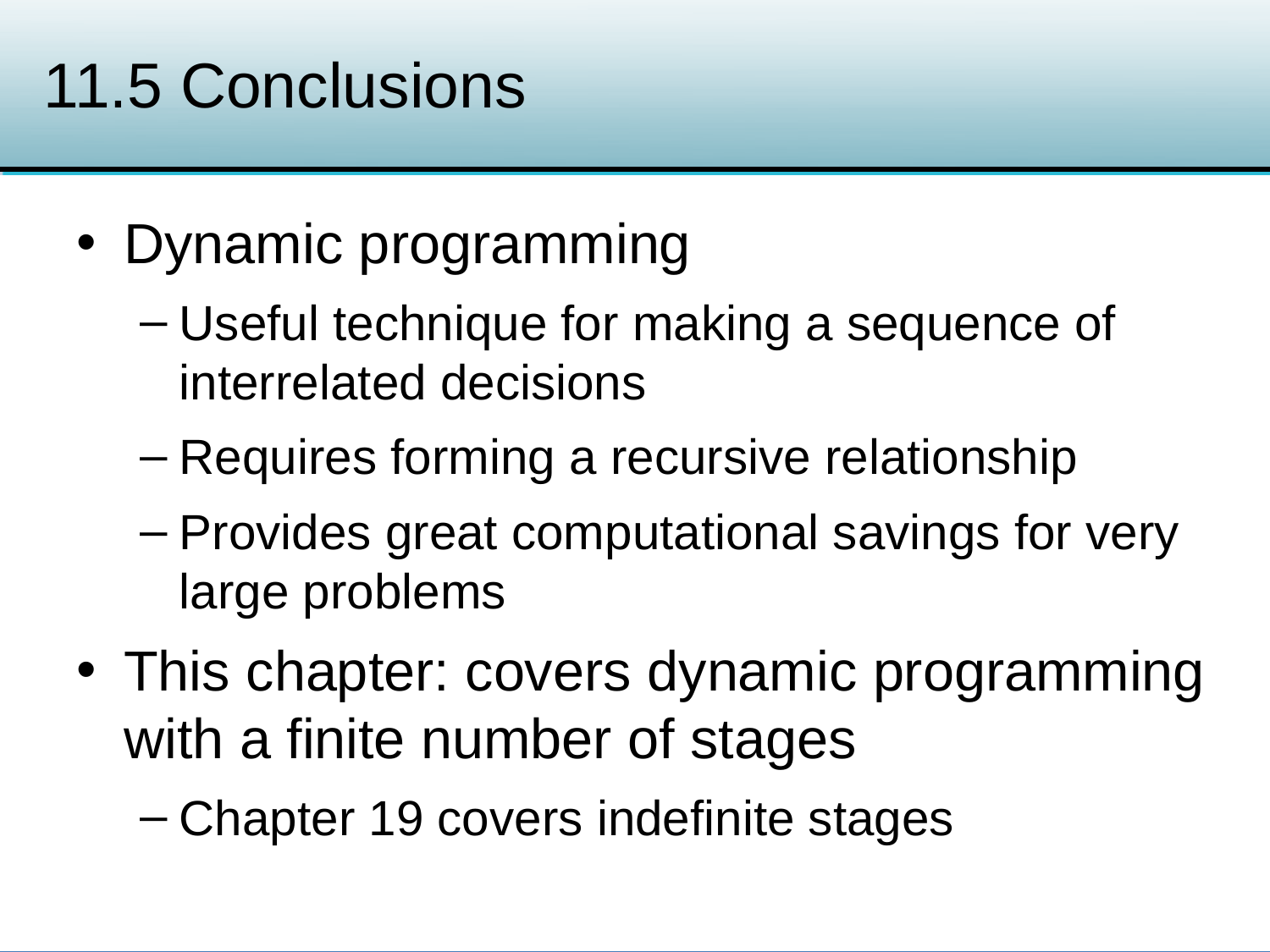

# 11.5 Conclusions
Dynamic programming
Useful technique for making a sequence of interrelated decisions
Requires forming a recursive relationship
Provides great computational savings for very large problems
This chapter: covers dynamic programming with a finite number of stages
Chapter 19 covers indefinite stages